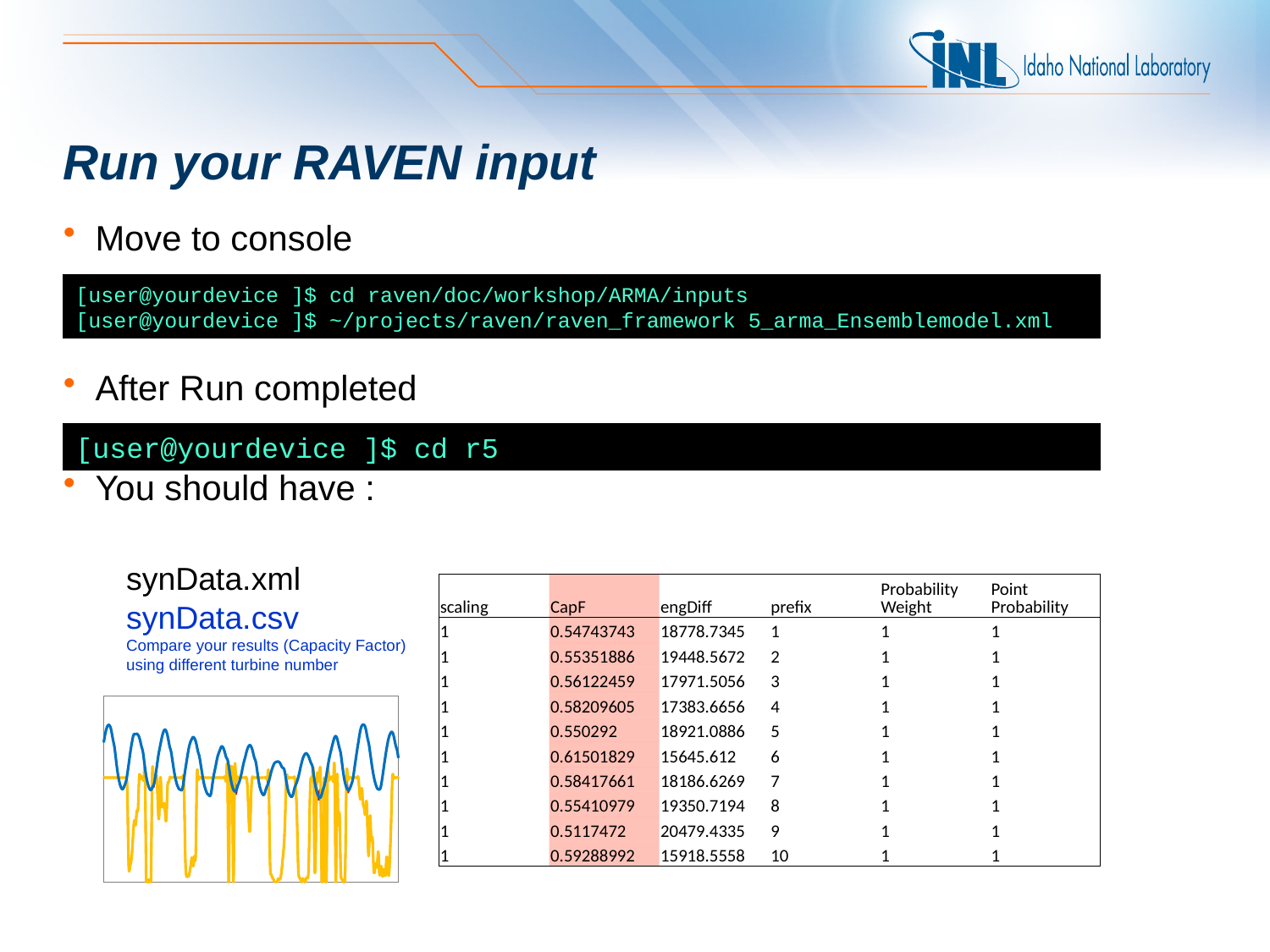

# Run your RAVEN input
Move to console

After Run completed

You should have :

synData.xml
synData.csv
Compare your results (Capacity Factor)
using different turbine number
[user@yourdevice ]$ cd raven/doc/workshop/ARMA/inputs
[user@yourdevice ]$ ~/projects/raven/raven_framework 5_arma_Ensemblemodel.xml
[user@yourdevice ]$ cd r5
| scaling | CapF | engDiff | prefix | Probability Weight | Point Probability |
| --- | --- | --- | --- | --- | --- |
| 1 | 0.54743743 | 18778.7345 | 1 | 1 | 1 |
| 1 | 0.55351886 | 19448.5672 | 2 | 1 | 1 |
| 1 | 0.56122459 | 17971.5056 | 3 | 1 | 1 |
| 1 | 0.58209605 | 17383.6656 | 4 | 1 | 1 |
| 1 | 0.550292 | 18921.0886 | 5 | 1 | 1 |
| 1 | 0.61501829 | 15645.612 | 6 | 1 | 1 |
| 1 | 0.58417661 | 18186.6269 | 7 | 1 | 1 |
| 1 | 0.55410979 | 19350.7194 | 8 | 1 | 1 |
| 1 | 0.5117472 | 20479.4335 | 9 | 1 | 1 |
| 1 | 0.59288992 | 15918.5558 | 10 | 1 | 1 |

### Chart

| Category |  Load | Power | Actual Power |
|---|---|---|---|